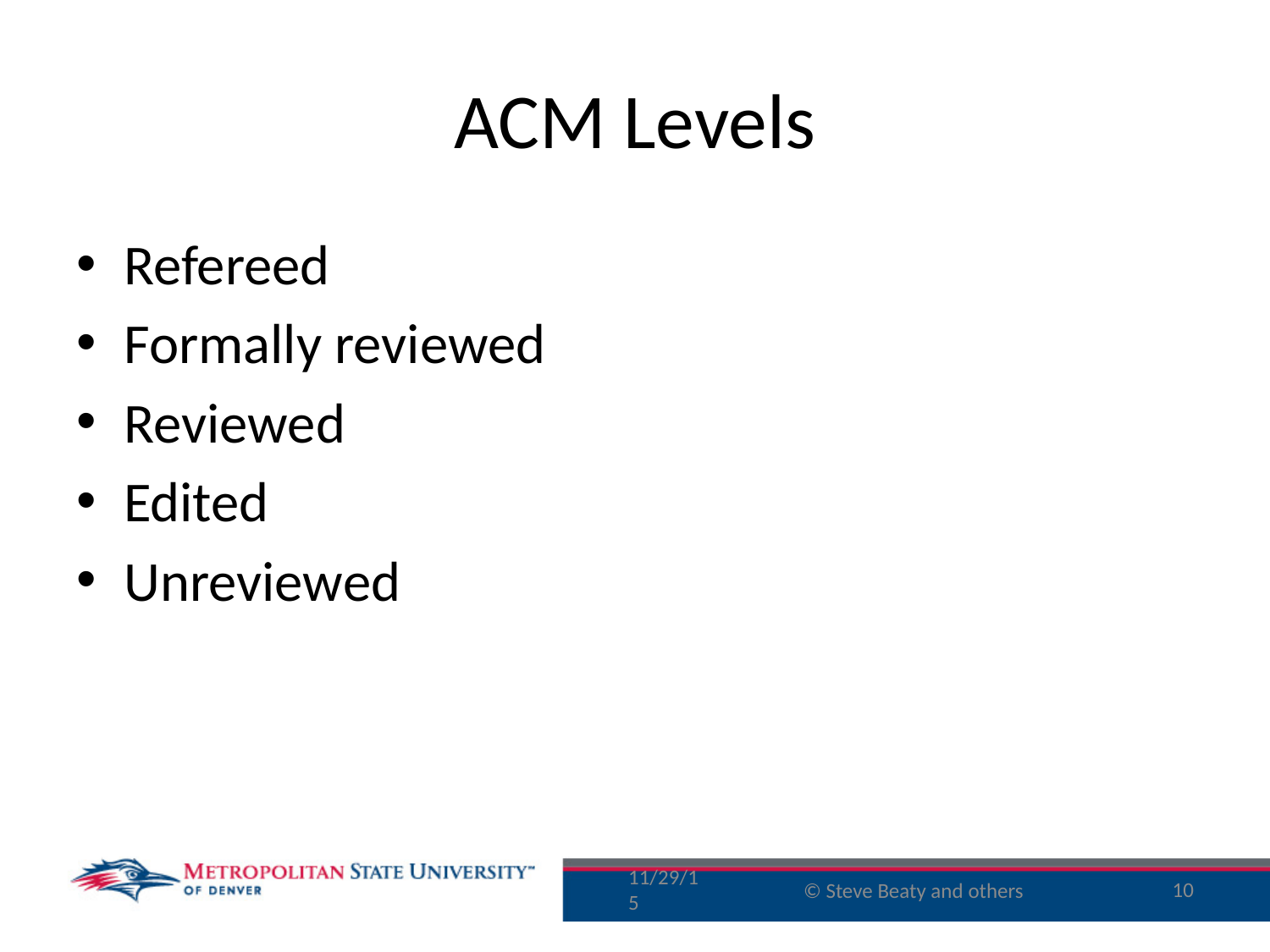

# ACM Levels
Refereed
Formally reviewed
Reviewed
Edited
Unreviewed
11/29/15
10
© Steve Beaty and others